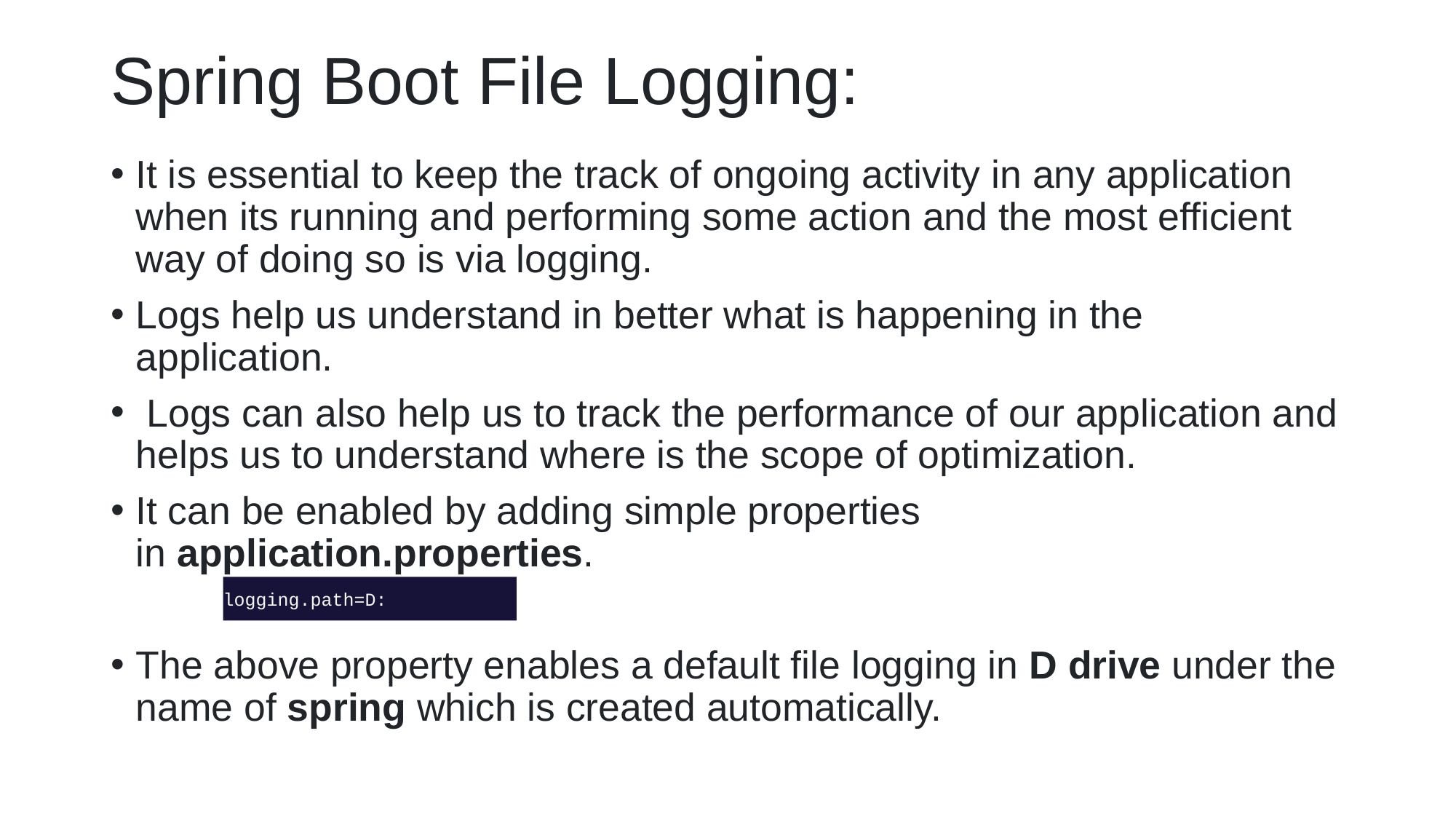

# Spring Boot File Logging:
It is essential to keep the track of ongoing activity in any application when its running and performing some action and the most efficient way of doing so is via logging.
Logs help us understand in better what is happening in the application.
 Logs can also help us to track the performance of our application and helps us to understand where is the scope of optimization.
It can be enabled by adding simple properties in application.properties.

The above property enables a default file logging in D drive under the name of spring which is created automatically.
logging.path=D: